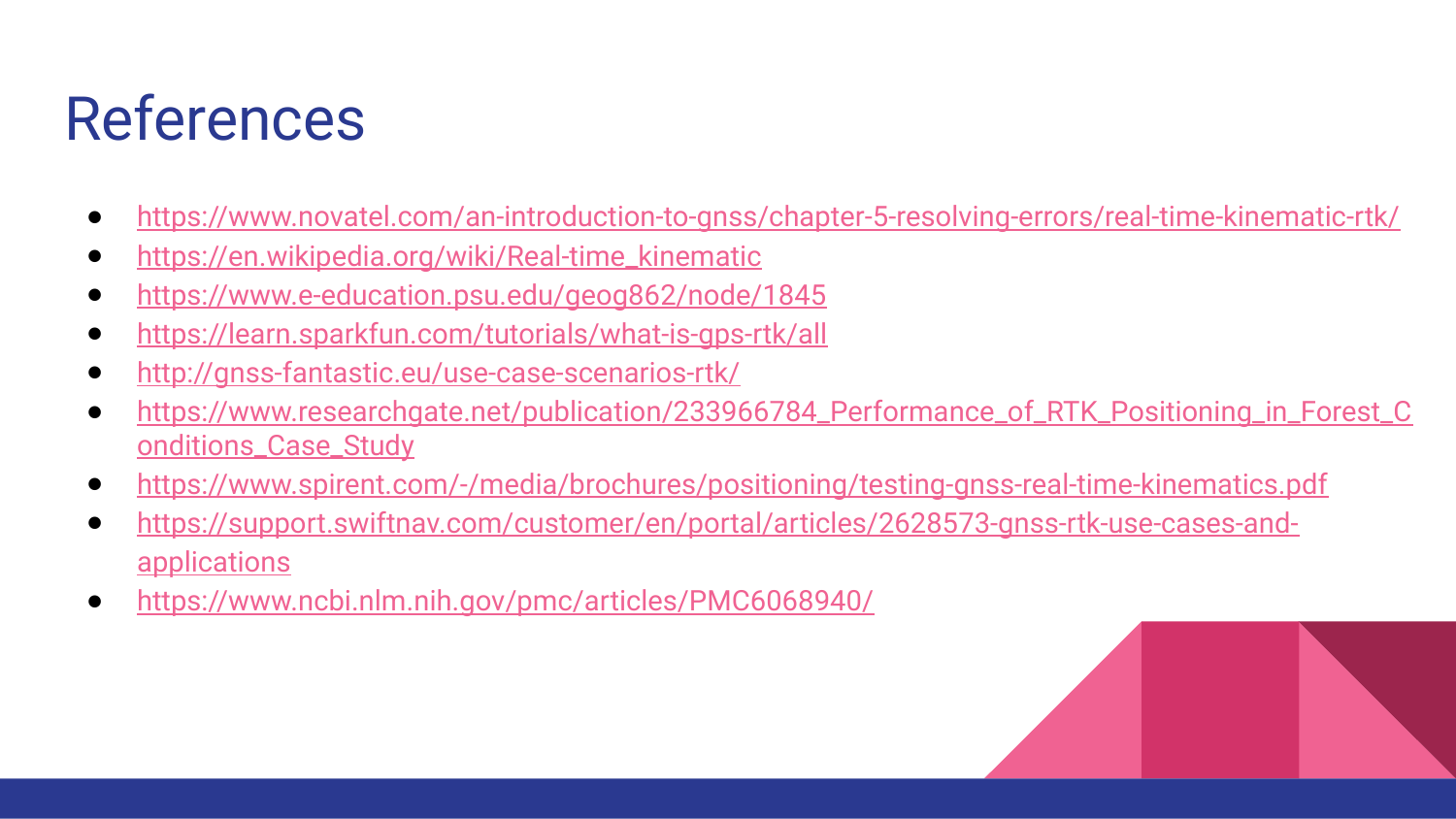

# References
https://www.novatel.com/an-introduction-to-gnss/chapter-5-resolving-errors/real-time-kinematic-rtk/
https://en.wikipedia.org/wiki/Real-time_kinematic
https://www.e-education.psu.edu/geog862/node/1845
https://learn.sparkfun.com/tutorials/what-is-gps-rtk/all
http://gnss-fantastic.eu/use-case-scenarios-rtk/
https://www.researchgate.net/publication/233966784_Performance_of_RTK_Positioning_in_Forest_Conditions_Case_Study
https://www.spirent.com/-/media/brochures/positioning/testing-gnss-real-time-kinematics.pdf
https://support.swiftnav.com/customer/en/portal/articles/2628573-gnss-rtk-use-cases-and-applications
https://www.ncbi.nlm.nih.gov/pmc/articles/PMC6068940/